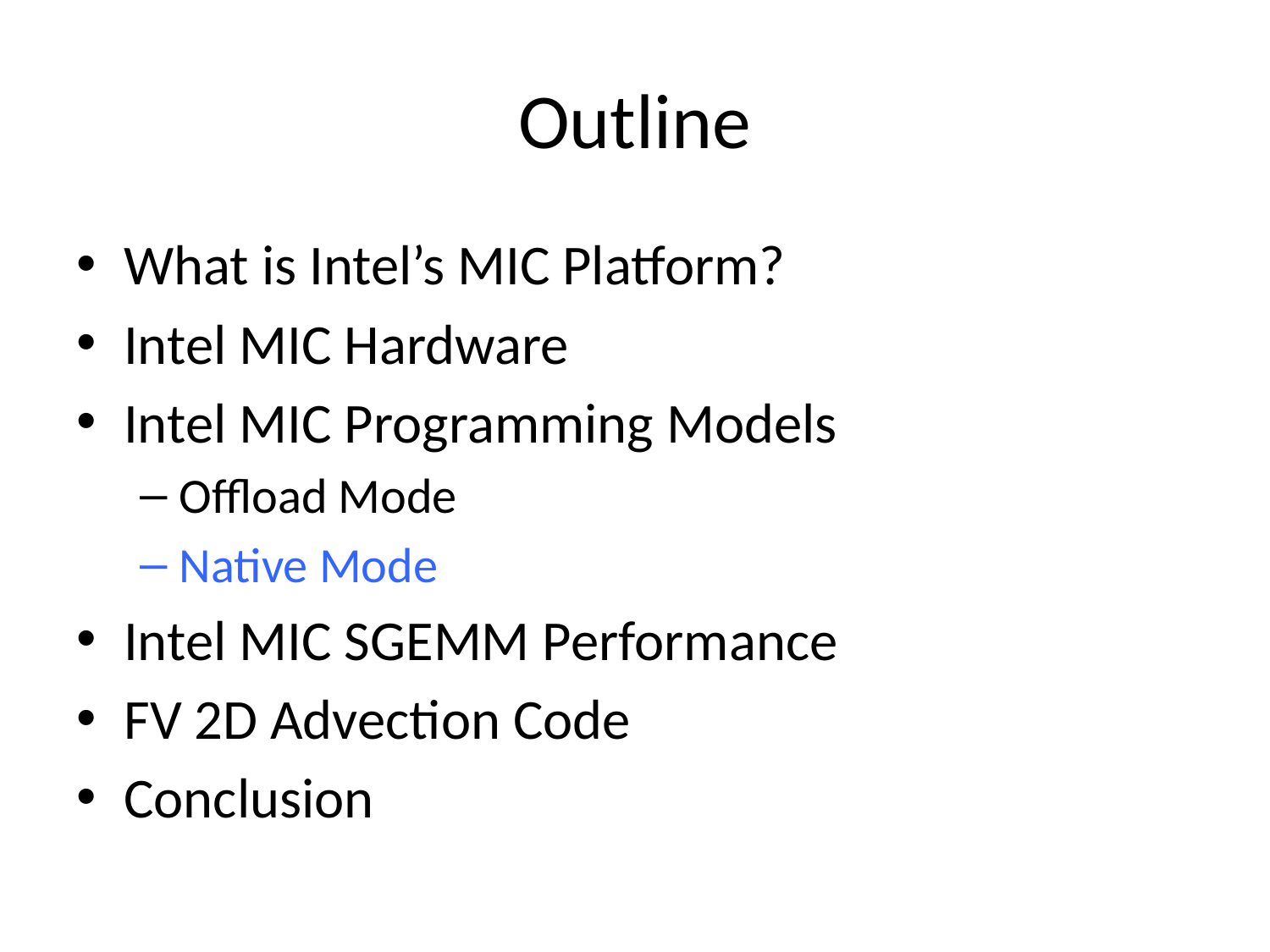

# Outline
What is Intel’s MIC Platform?
Intel MIC Hardware
Intel MIC Programming Models
Offload Mode
Native Mode
Intel MIC SGEMM Performance
FV 2D Advection Code
Conclusion